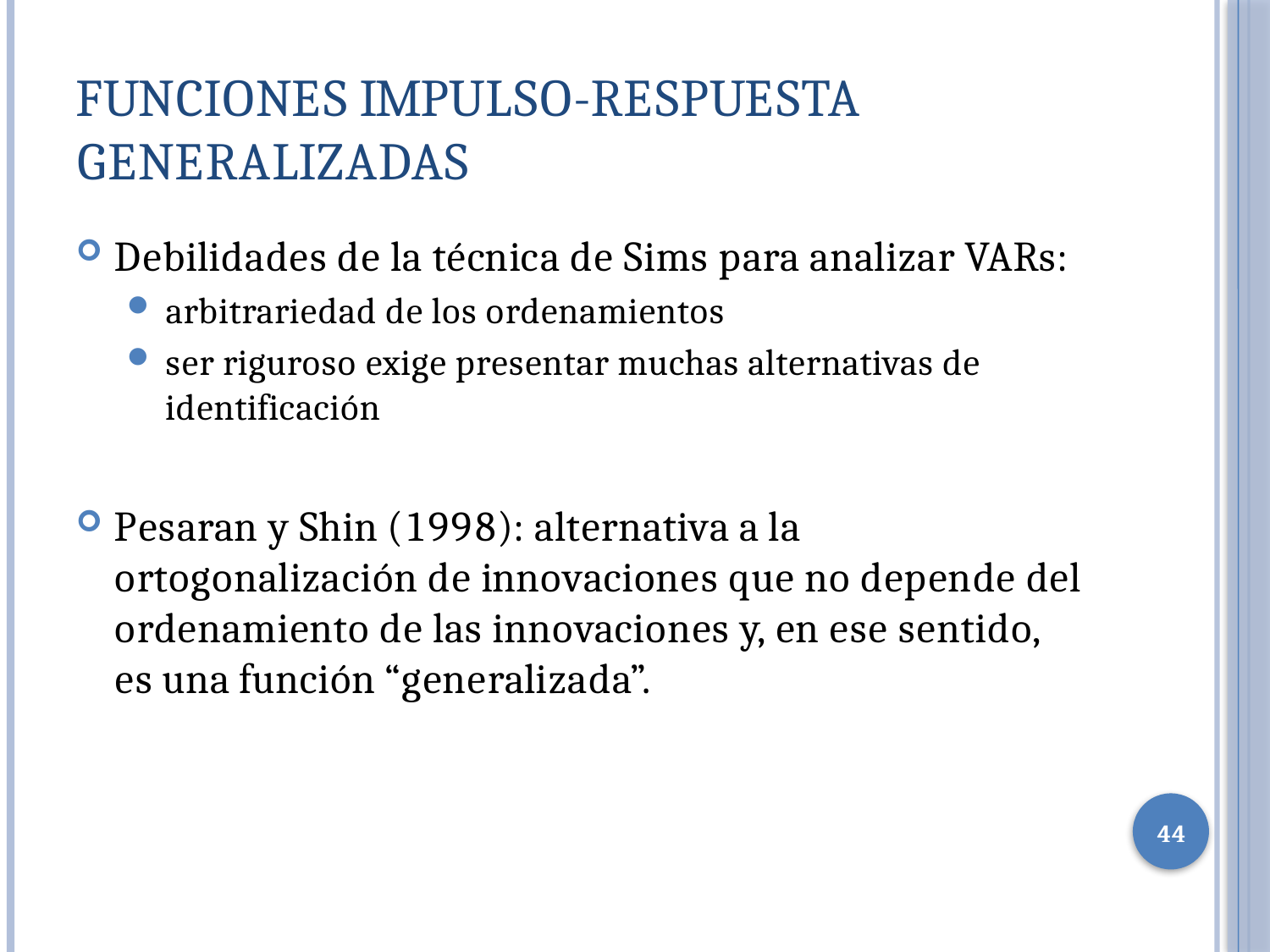

# Funciones Impulso-respuesta Generalizadas
Debilidades de la técnica de Sims para analizar VARs:
arbitrariedad de los ordenamientos
ser riguroso exige presentar muchas alternativas de identificación

Pesaran y Shin (1998): alternativa a la ortogonalización de innovaciones que no depende del ordenamiento de las innovaciones y, en ese sentido, es una función “generalizada”.

44